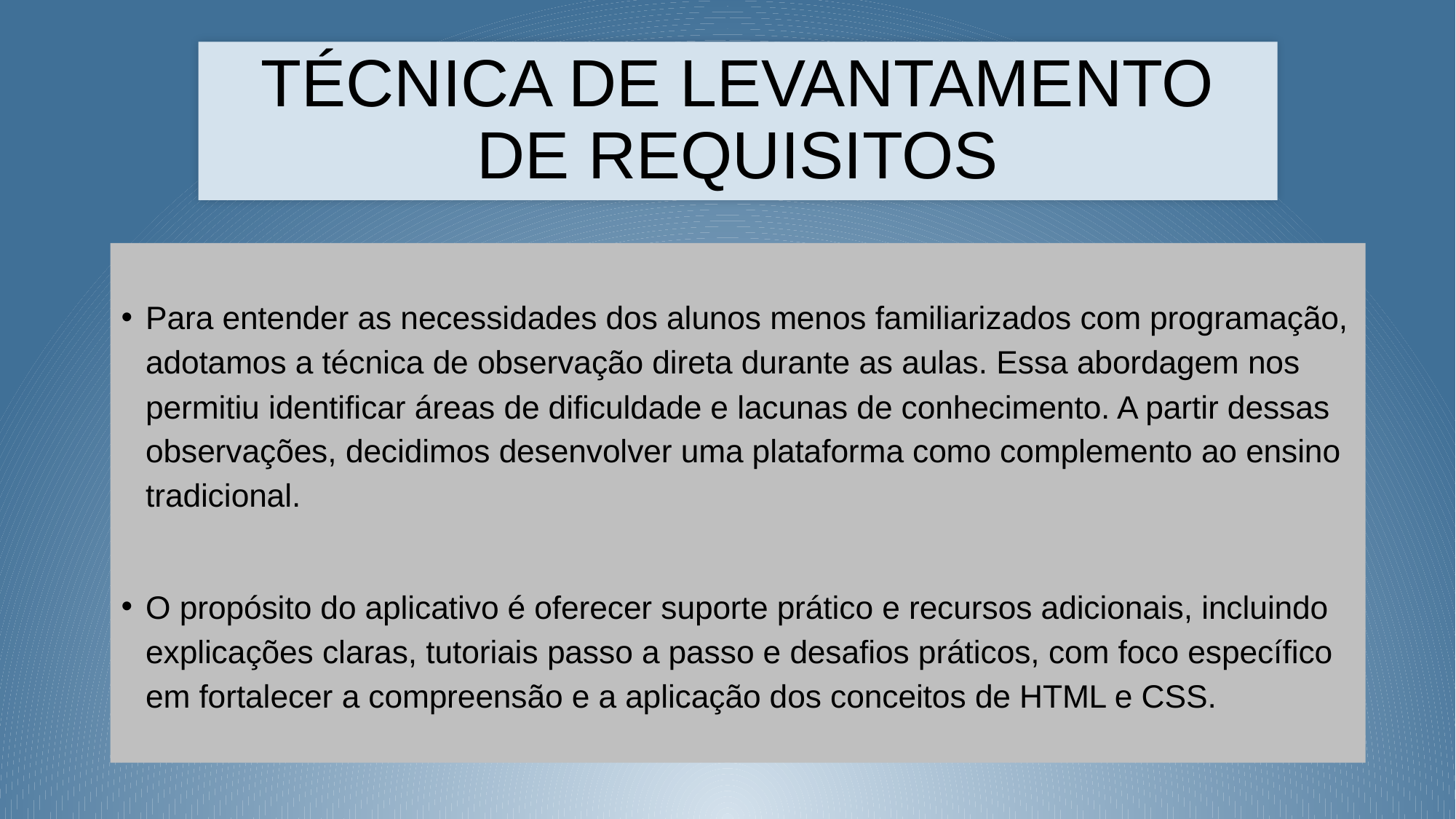

# TÉCNICA DE LEVANTAMENTO DE REQUISITOS

Para entender as necessidades dos alunos menos familiarizados com programação, adotamos a técnica de observação direta durante as aulas. Essa abordagem nos permitiu identificar áreas de dificuldade e lacunas de conhecimento. A partir dessas observações, decidimos desenvolver uma plataforma como complemento ao ensino tradicional.

O propósito do aplicativo é oferecer suporte prático e recursos adicionais, incluindo explicações claras, tutoriais passo a passo e desafios práticos, com foco específico em fortalecer a compreensão e a aplicação dos conceitos de HTML e CSS.